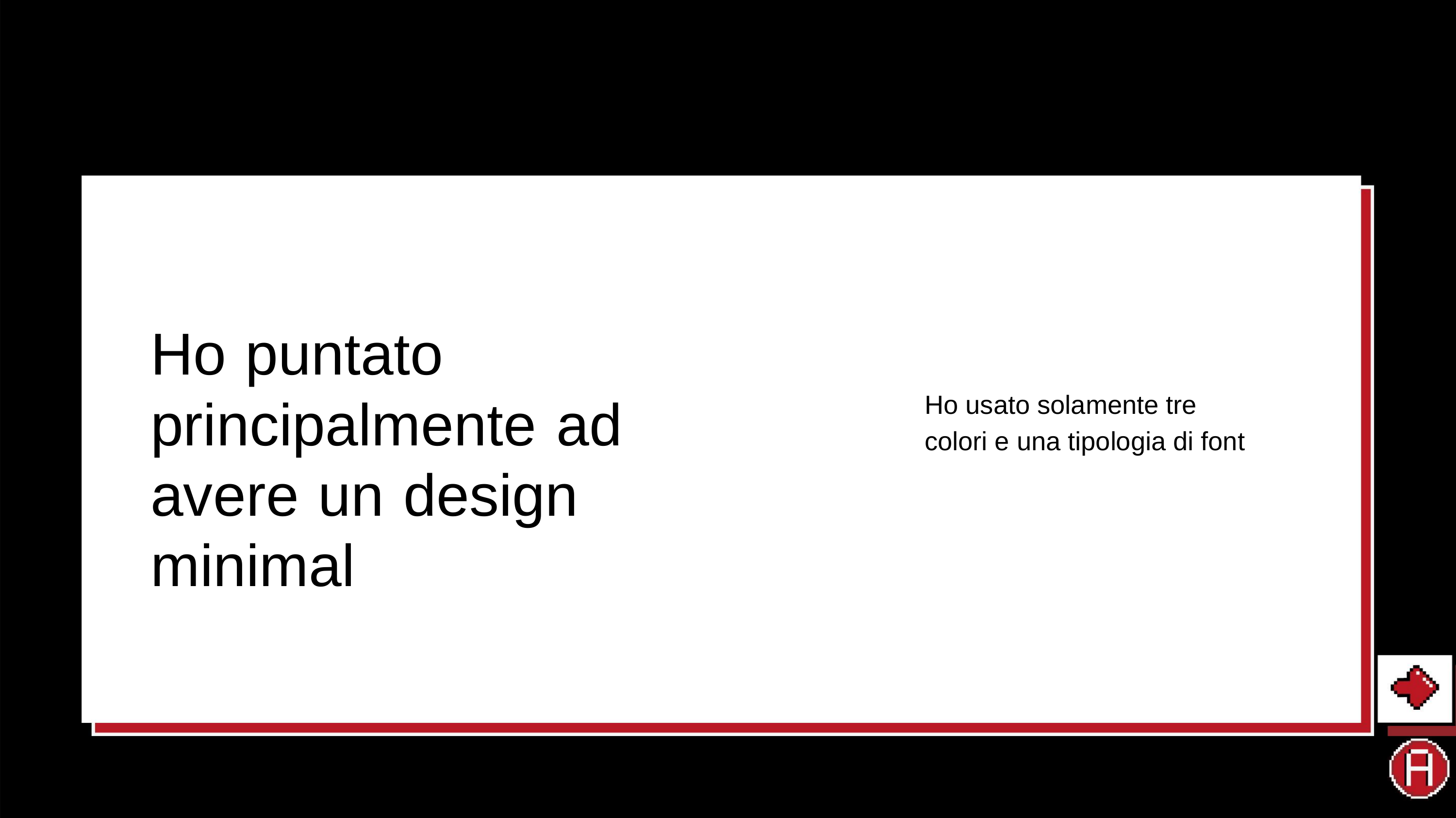

Ho puntato
principalmente ad
avere un design
minimal
Ho usato solamente tre
colori e una tipologia di font